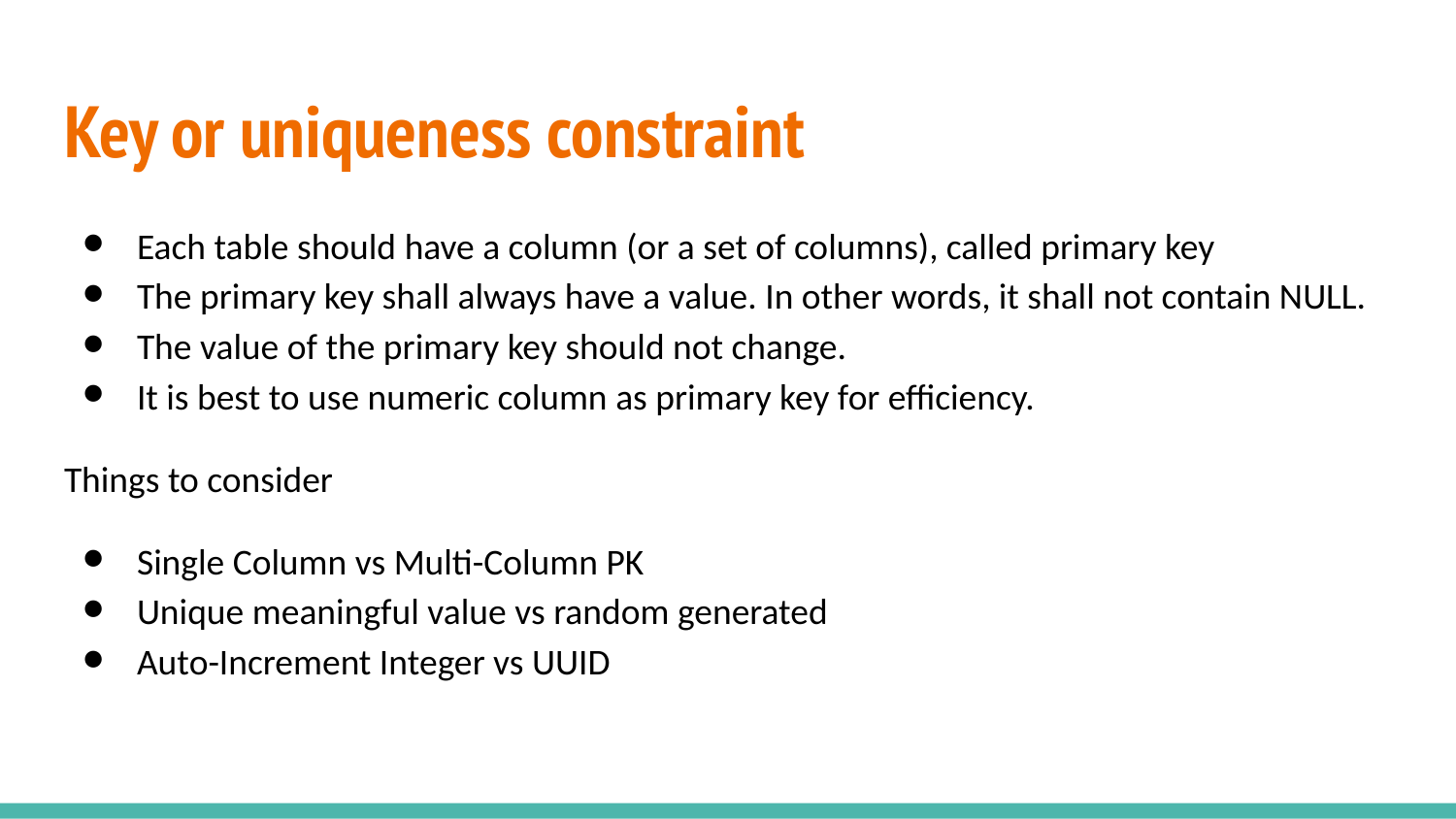

# Key or uniqueness constraint
Each table should have a column (or a set of columns), called primary key
The primary key shall always have a value. In other words, it shall not contain NULL.
The value of the primary key should not change.
It is best to use numeric column as primary key for efficiency.
Things to consider
Single Column vs Multi-Column PK
Unique meaningful value vs random generated
Auto-Increment Integer vs UUID